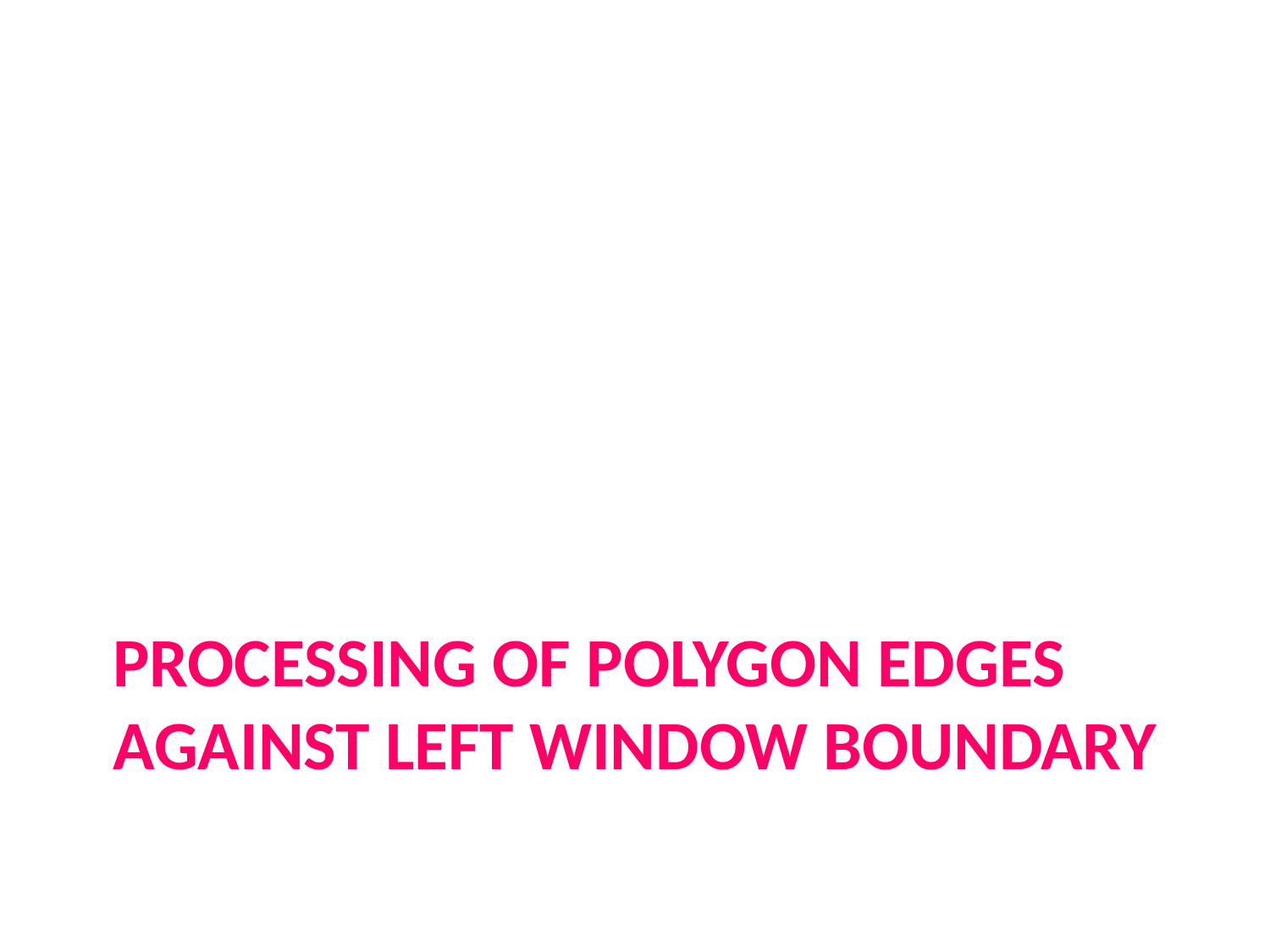

# Processing of polygon edges against left window boundary